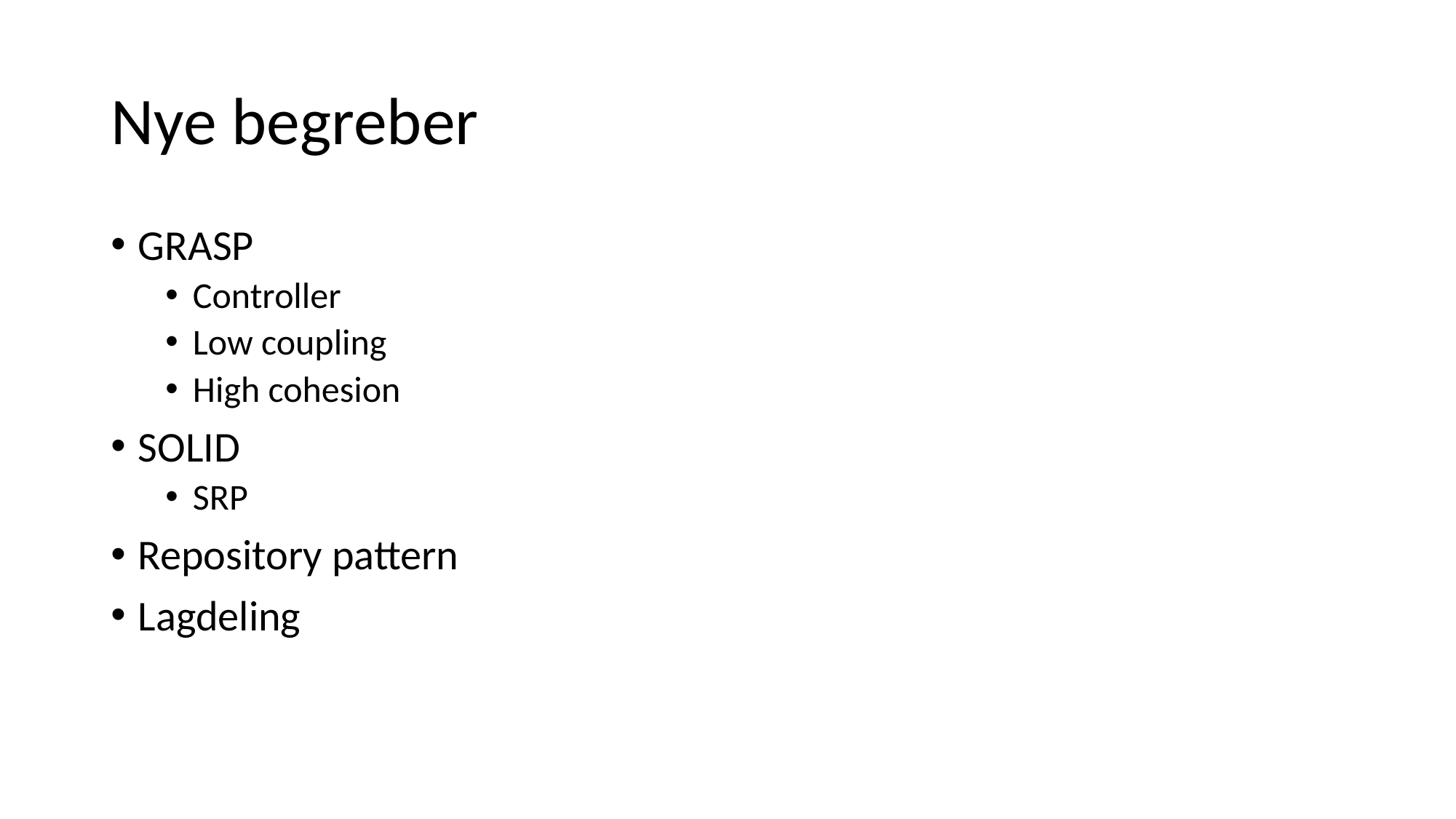

# Nye begreber
GRASP
Controller
Low coupling
High cohesion
SOLID
SRP
Repository pattern
Lagdeling